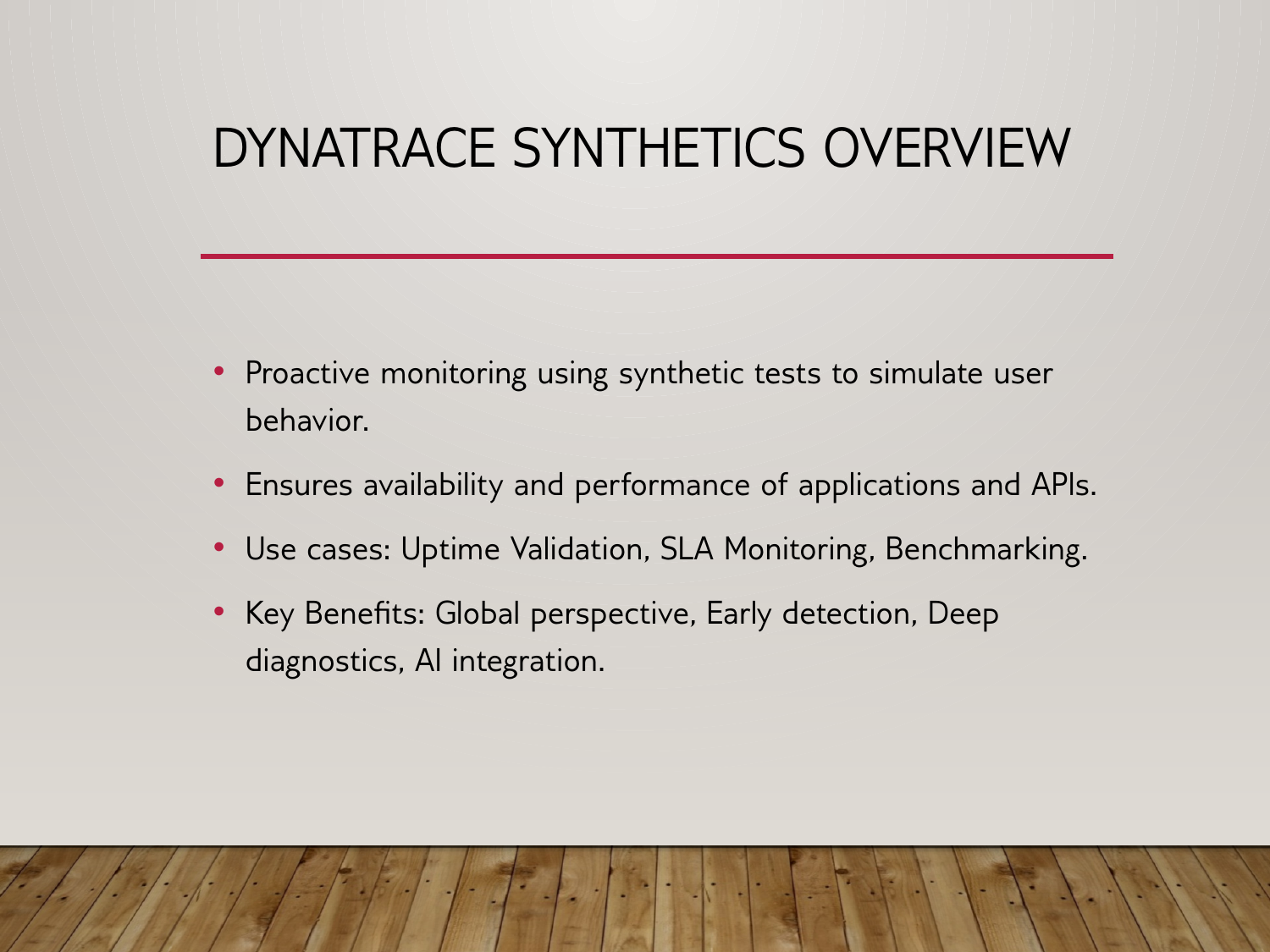

# Dynatrace Synthetics Overview

Proactive monitoring using synthetic tests to simulate user behavior.
Ensures availability and performance of applications and APIs.
Use cases: Uptime Validation, SLA Monitoring, Benchmarking.
Key Benefits: Global perspective, Early detection, Deep diagnostics, AI integration.